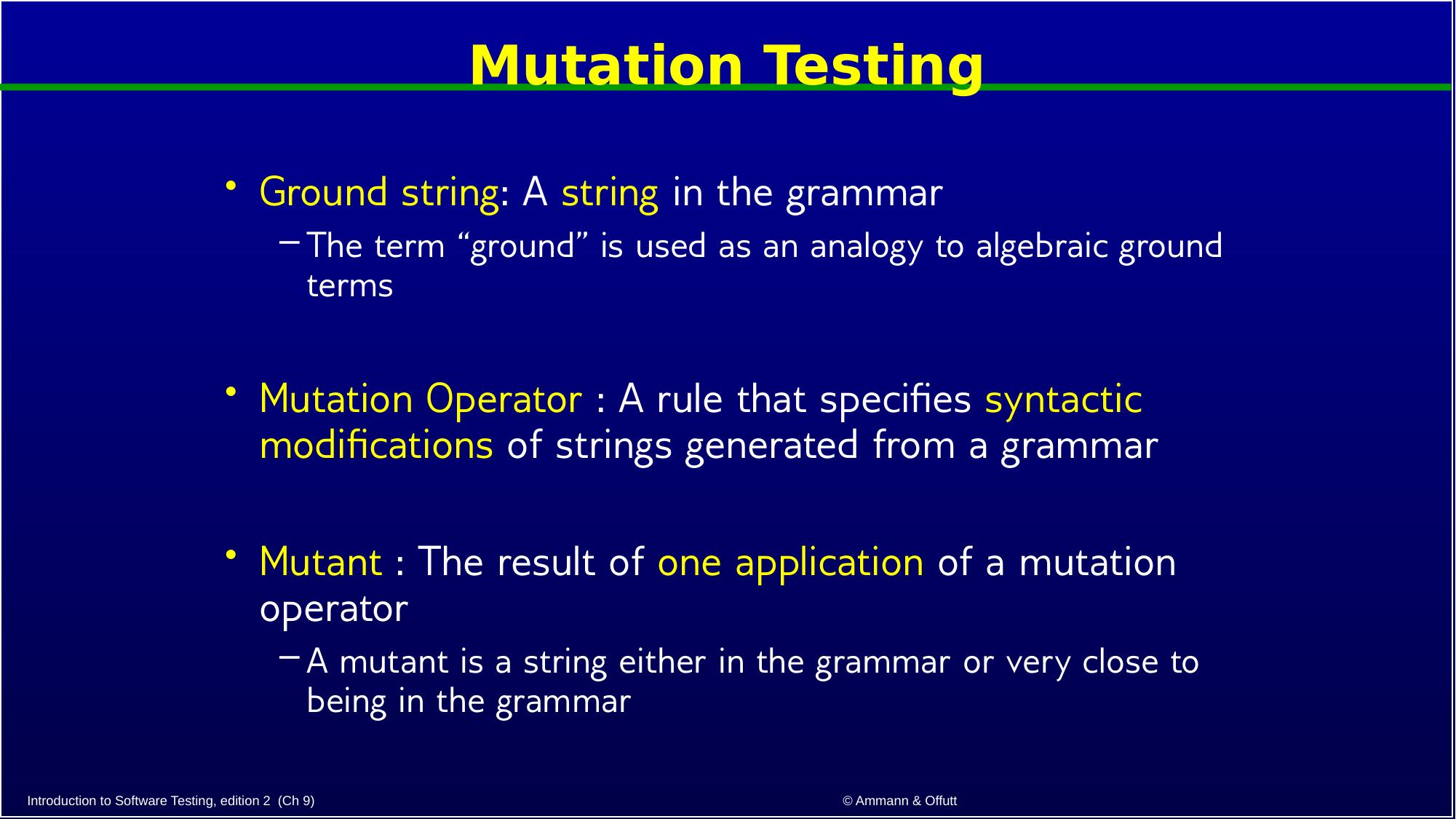

# Mutation Testing
Ground string: A string in the grammar
The term “ground” is used as an analogy to algebraic ground terms

Mutation Operator : A rule that specifies syntactic modifications of strings generated from a grammar

Mutant : The result of one application of a mutation operator
A mutant is a string either in the grammar or very close to being in the grammar
36
© Ammann & Offutt
Introduction to Software Testing, edition 2  (Ch 9)